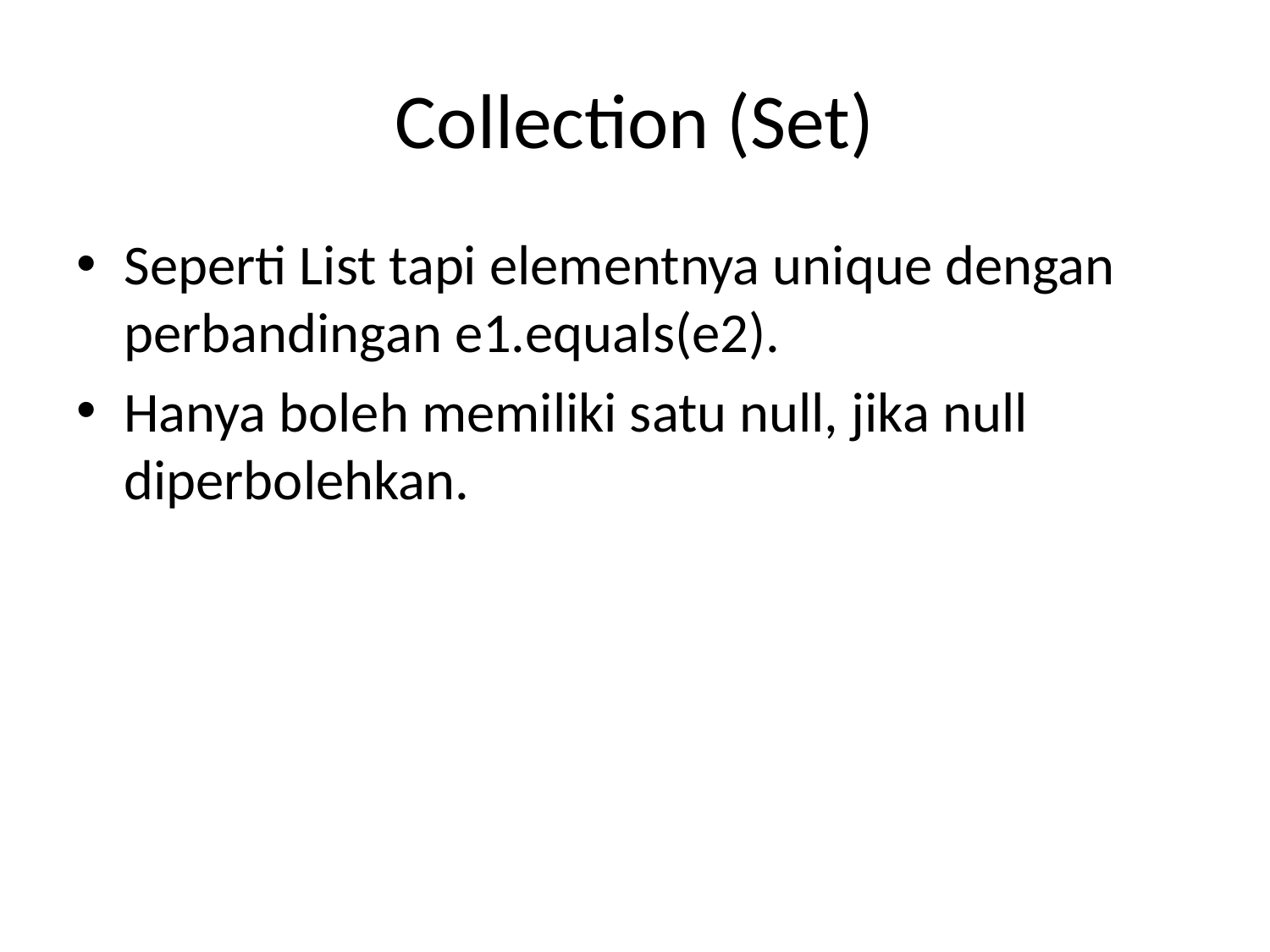

# Collection (Set)
Seperti List tapi elementnya unique dengan perbandingan e1.equals(e2).
Hanya boleh memiliki satu null, jika null diperbolehkan.